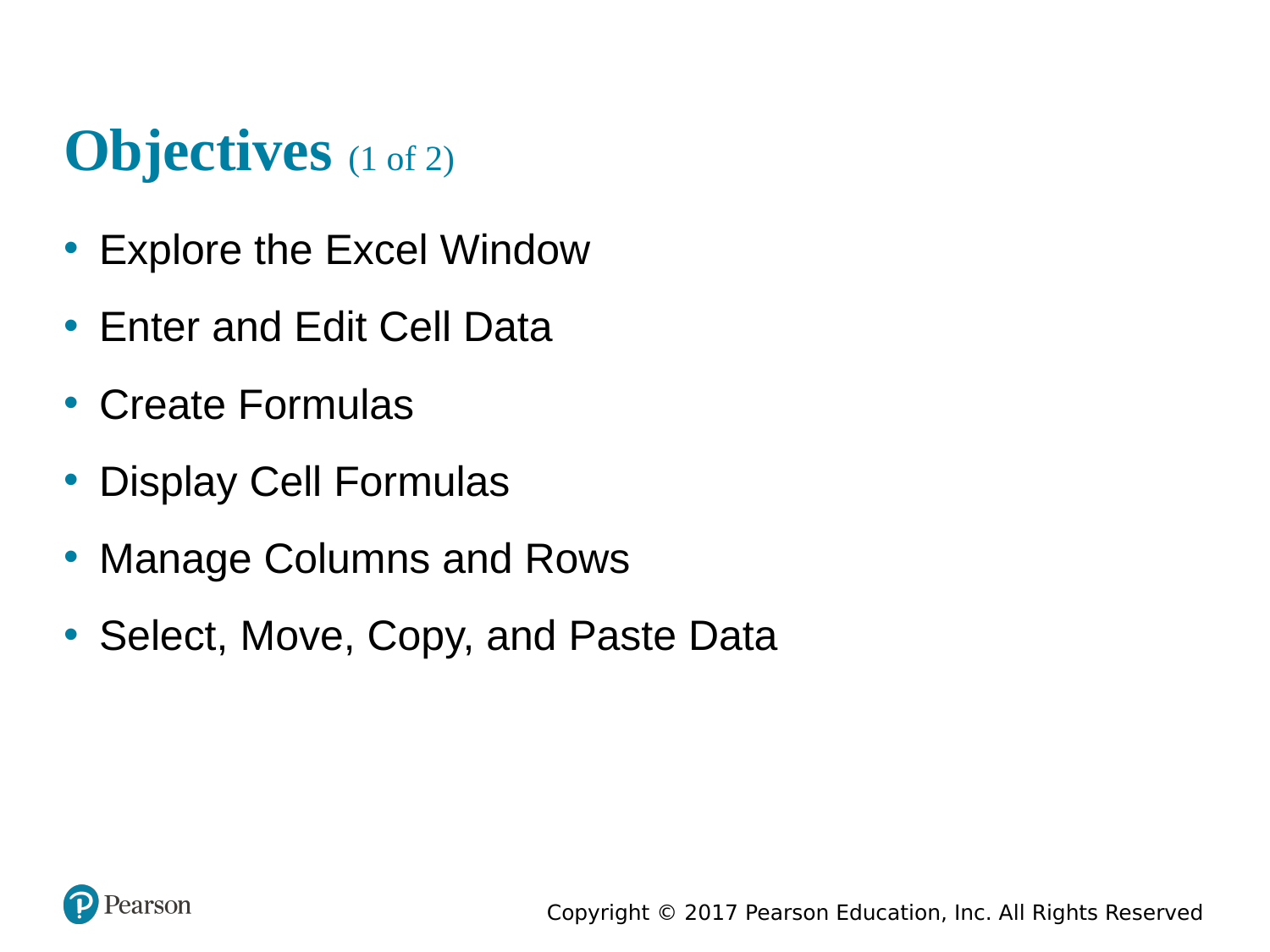

# Objectives (1 of 2)
Explore the Excel Window
Enter and Edit Cell Data
Create Formulas
Display Cell Formulas
Manage Columns and Rows
Select, Move, Copy, and Paste Data